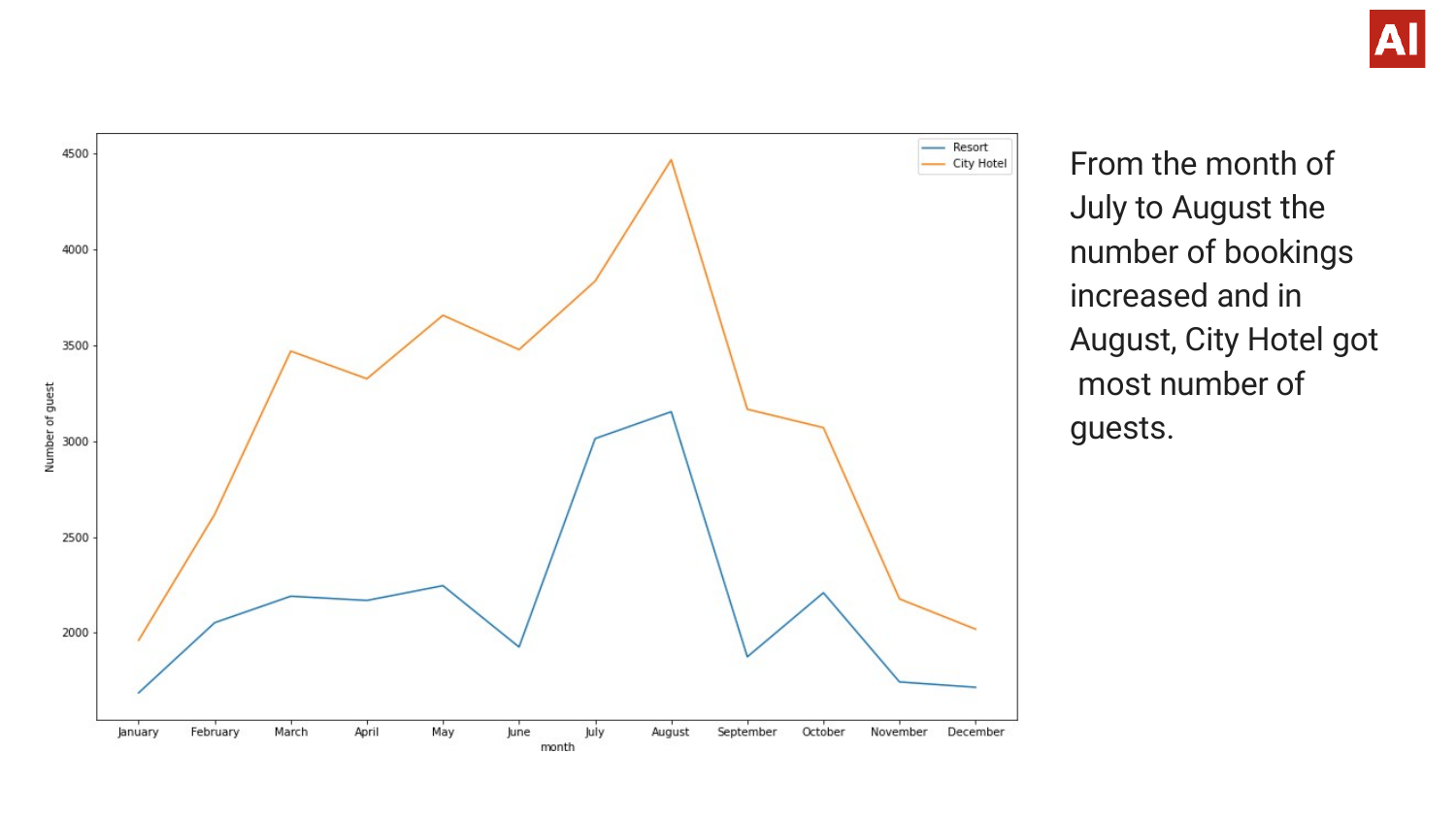

From the month of  July to August the  number of bookings  increased and in  August, City Hotel got  most number of  guests.